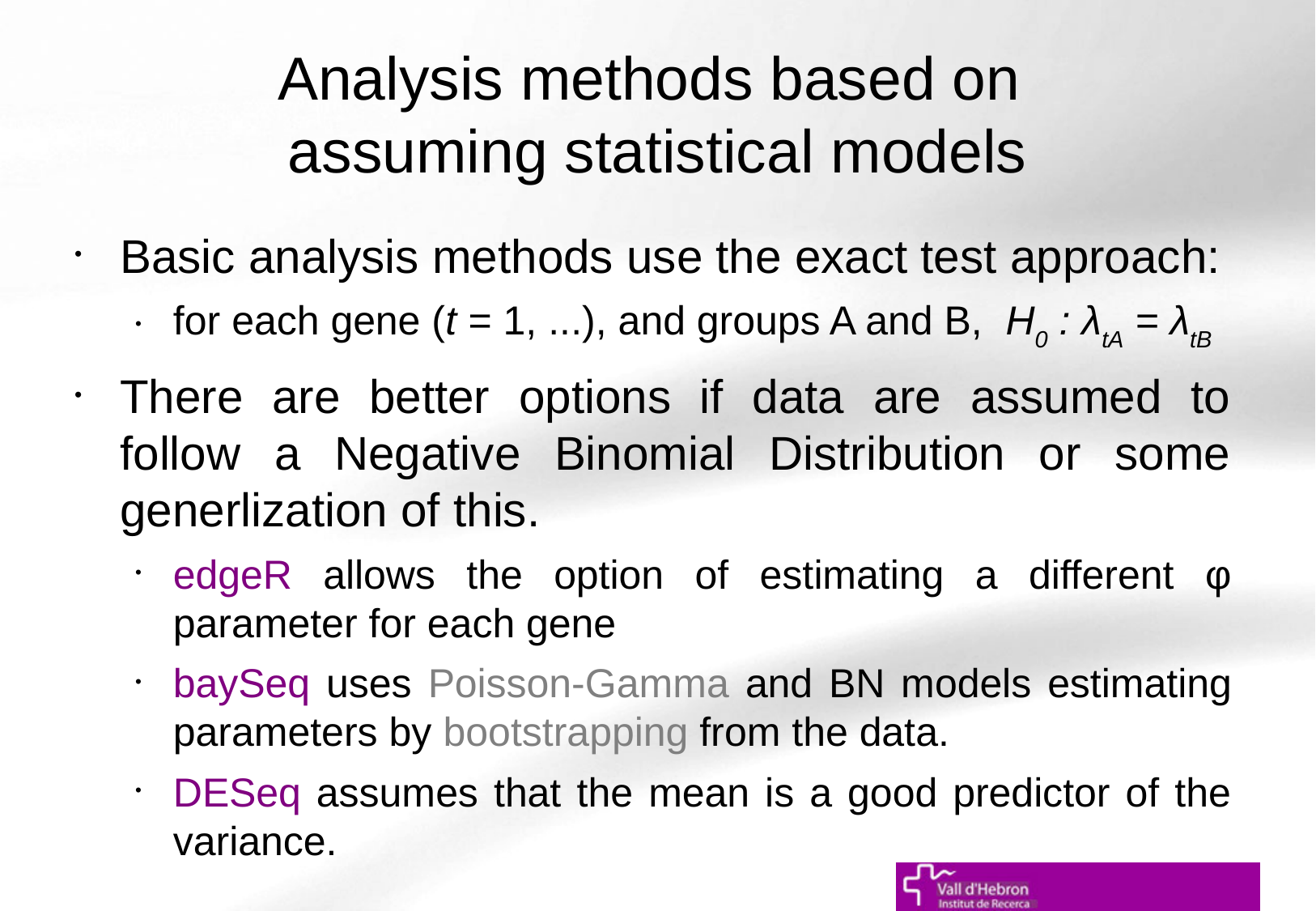

# Analysis methods based on assuming statistical models
Basic analysis methods use the exact test approach:
for each gene (t = 1, ...), and groups A and B,  H0 : λtA = λtB
There are better options if data are assumed to follow a Negative Binomial Distribution or some generlization of this.
edgeR allows the option of estimating a different φ parameter for each gene
baySeq uses Poisson-Gamma and BN models estimating parameters by bootstrapping from the data.
DESeq assumes that the mean is a good predictor of the variance.